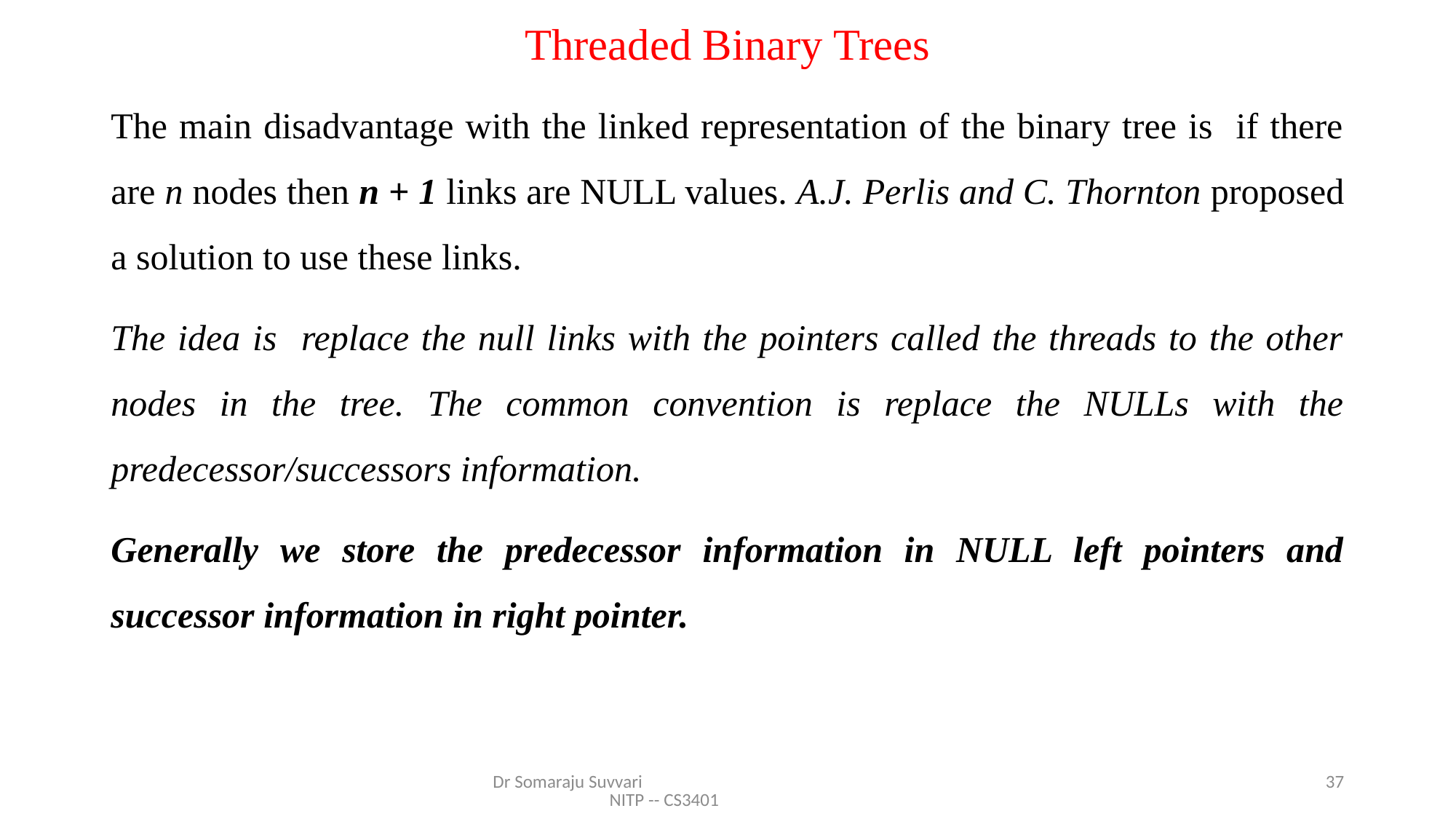

# Threaded Binary Trees
The main disadvantage with the linked representation of the binary tree is  if there are n nodes then n + 1 links are NULL values. A.J. Perlis and C. Thornton proposed a solution to use these links.
The idea is  replace the null links with the pointers called the threads to the other nodes in the tree. The common convention is replace the NULLs with the predecessor/successors information.
Generally we store the predecessor information in NULL left pointers and successor information in right pointer.

Dr Somaraju Suvvari                                                                                                        NITP -- CS3401
37